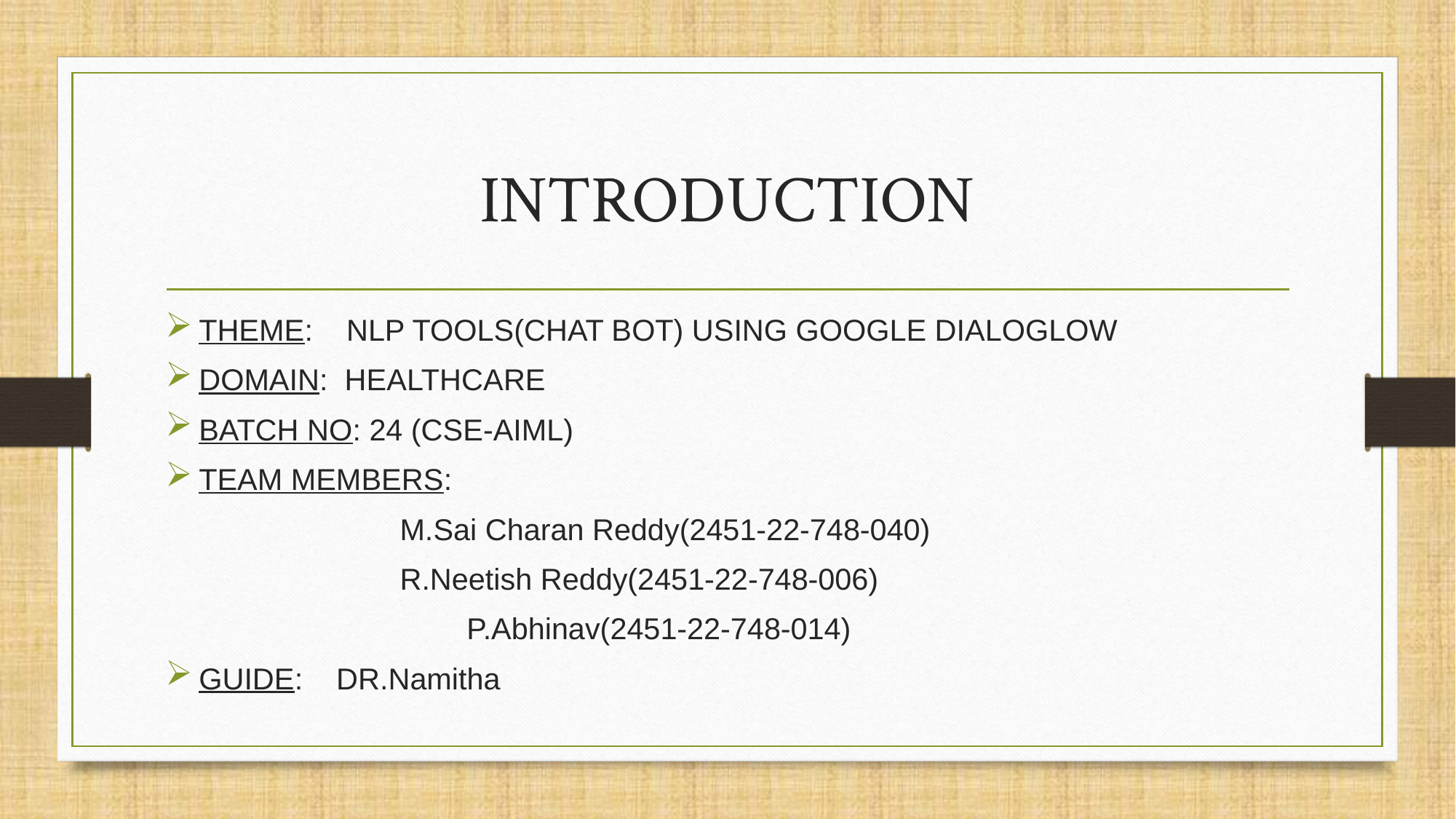

# INTRODUCTION
THEME:    NLP TOOLS(CHAT BOT) USING GOOGLE DIALOGLOW
DOMAIN:  HEALTHCARE
BATCH NO: 24 (CSE-AIML)
TEAM MEMBERS:
                            M.Sai Charan Reddy(2451-22-748-040)
                            R.Neetish Reddy(2451-22-748-006)
                                    P.Abhinav(2451-22-748-014)
GUIDE:    DR.Namitha